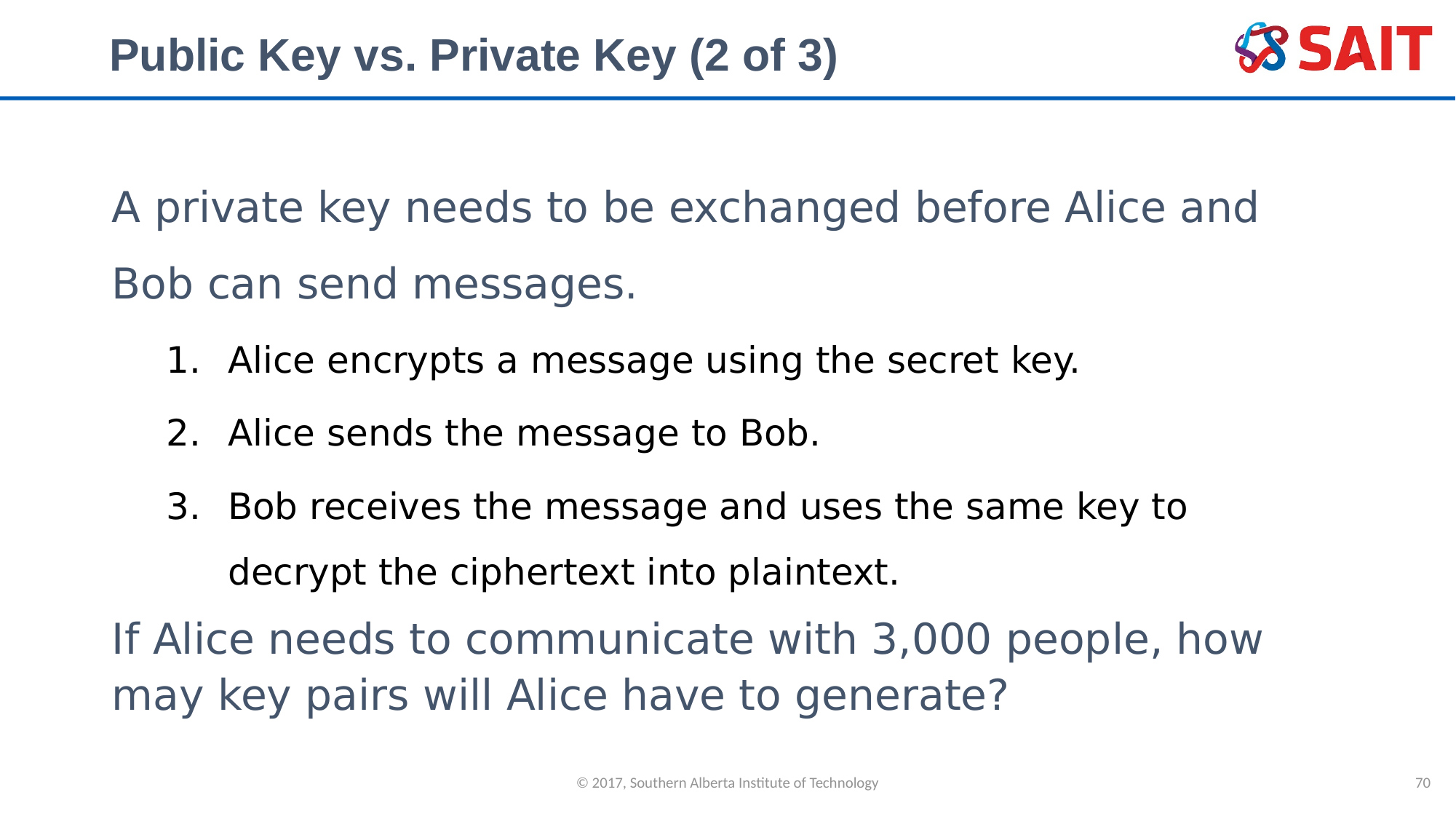

# Public Key vs. Private Key (2 of 3)
A private key needs to be exchanged before Alice and Bob can send messages.
Alice encrypts a message using the secret key.
Alice sends the message to Bob.
Bob receives the message and uses the same key to decrypt the ciphertext into plaintext.
If Alice needs to communicate with 3,000 people, how may key pairs will Alice have to generate?